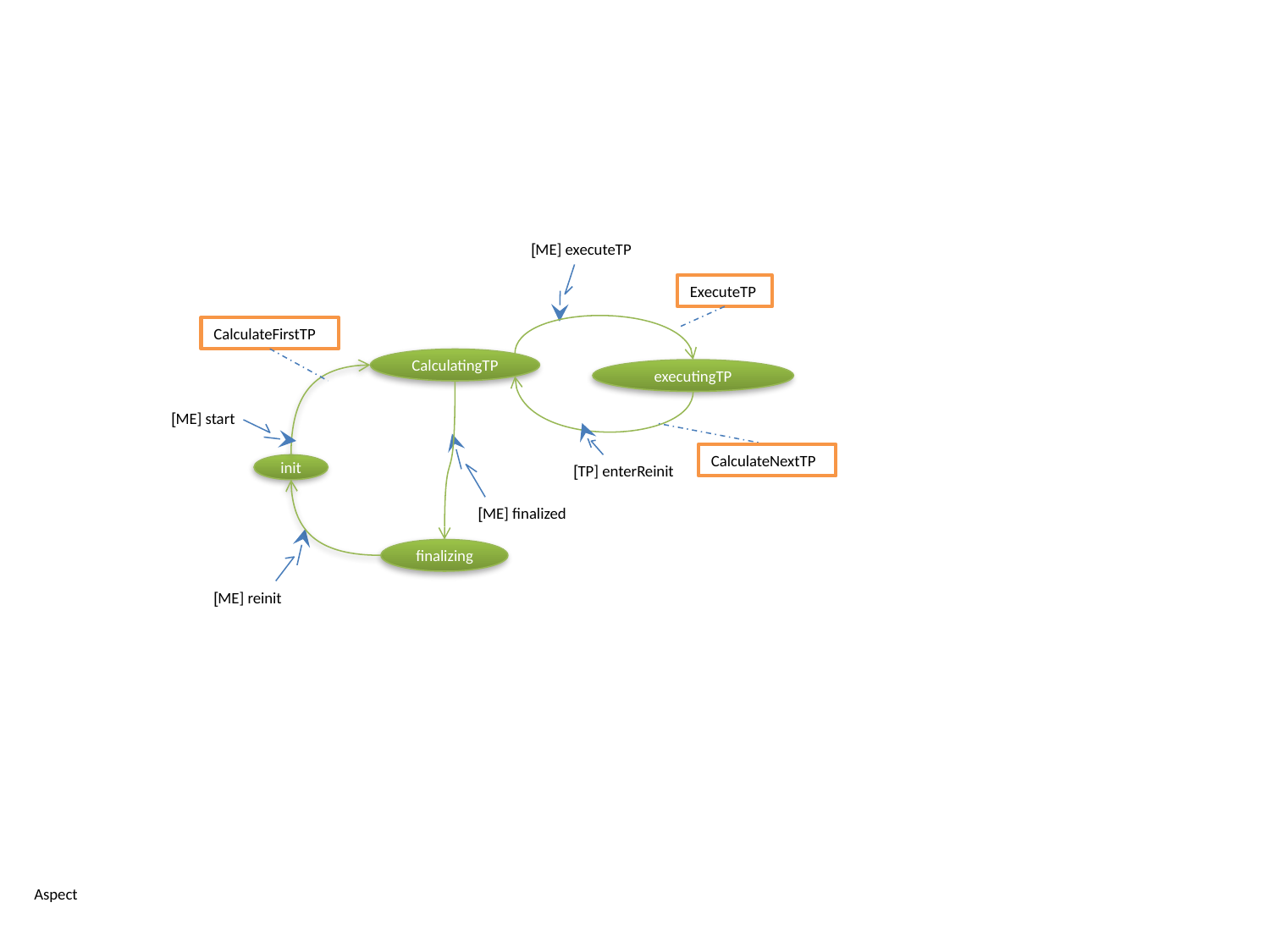

[ME] executeTP

ExecuteTP
CalculateFirstTP
CalculatingTP
executingTP
[ME] start

CalculateNextTP
init
[TP] enterReinit
[ME] finalized

finalizing
[ME] reinit
Aspect